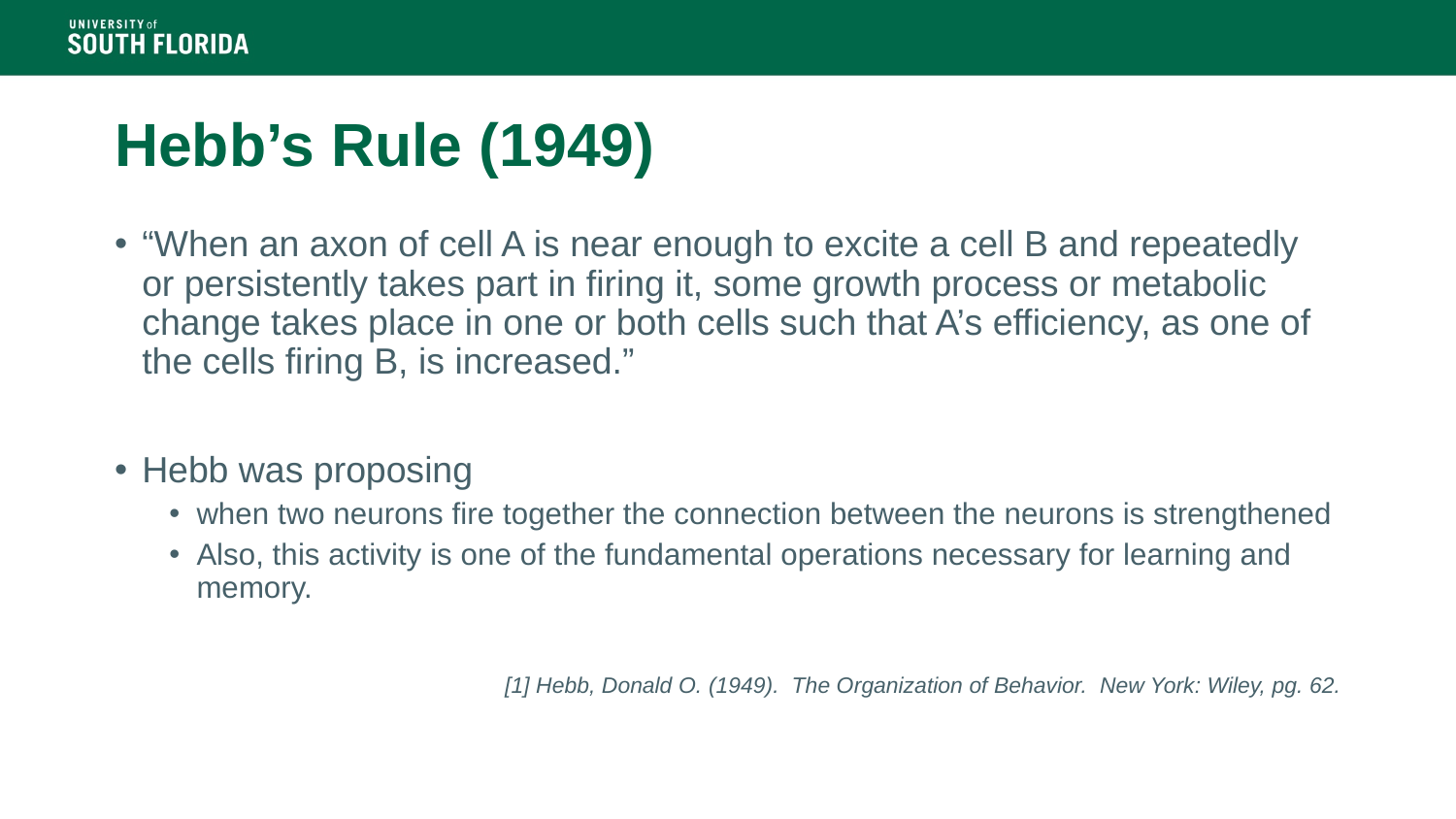

# Hebb’s Rule (1949)
“When an axon of cell A is near enough to excite a cell B and repeatedly or persistently takes part in firing it, some growth process or metabolic change takes place in one or both cells such that A’s efficiency, as one of the cells firing B, is increased.”

Hebb was proposing
when two neurons fire together the connection between the neurons is strengthened
Also, this activity is one of the fundamental operations necessary for learning and memory.

[1] Hebb, Donald O. (1949).  The Organization of Behavior.  New York: Wiley, pg. 62.